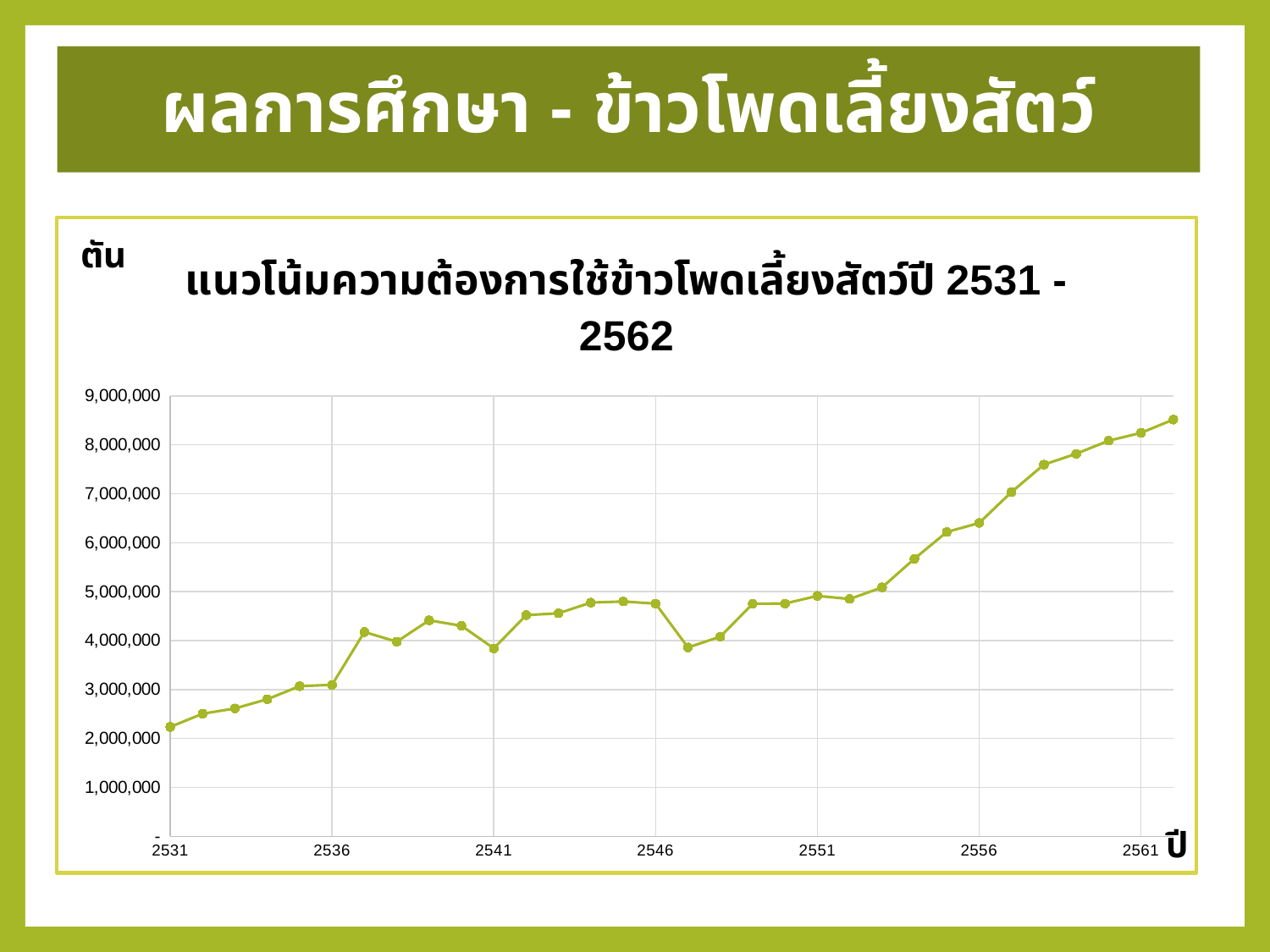

# ผลการศึกษา - ข้าวโพดเลี้ยงสัตว์

### Chart: แนวโน้มความต้องการใช้ข้าวโพดเลี้ยงสัตว์ปี 2531 - 2562

| Category |  |
|---|---|
ตัน
ปี